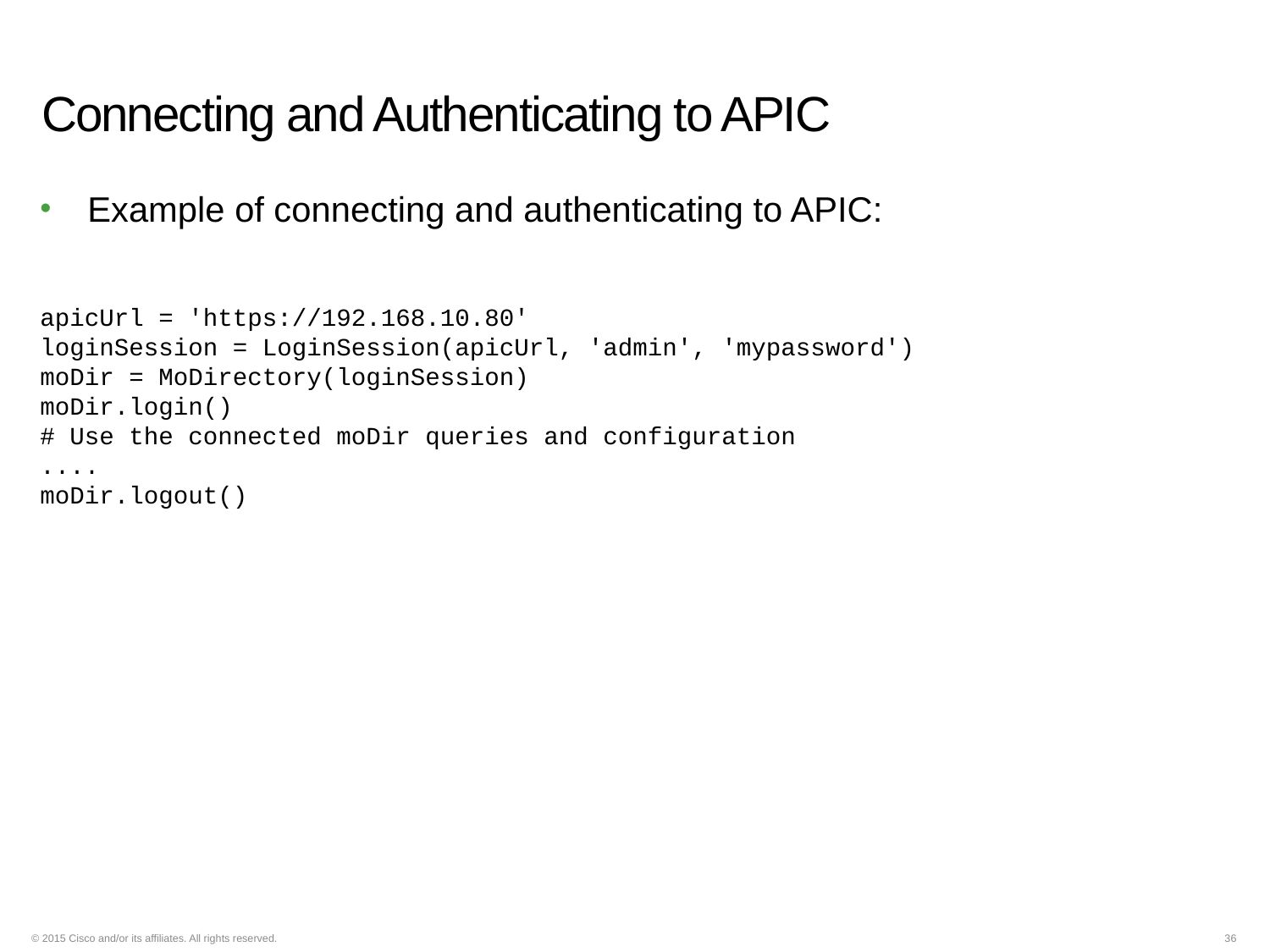

# Connecting and Authenticating to APIC

Example of connecting and authenticating to APIC:
apicUrl = 'https://192.168.10.80'
loginSession = LoginSession(apicUrl, 'admin', 'mypassword')
moDir = MoDirectory(loginSession)
moDir.login()
# Use the connected moDir queries and configuration
....
moDir.logout()
© 2015 Cisco and/or its affiliates. All rights reserved.
36